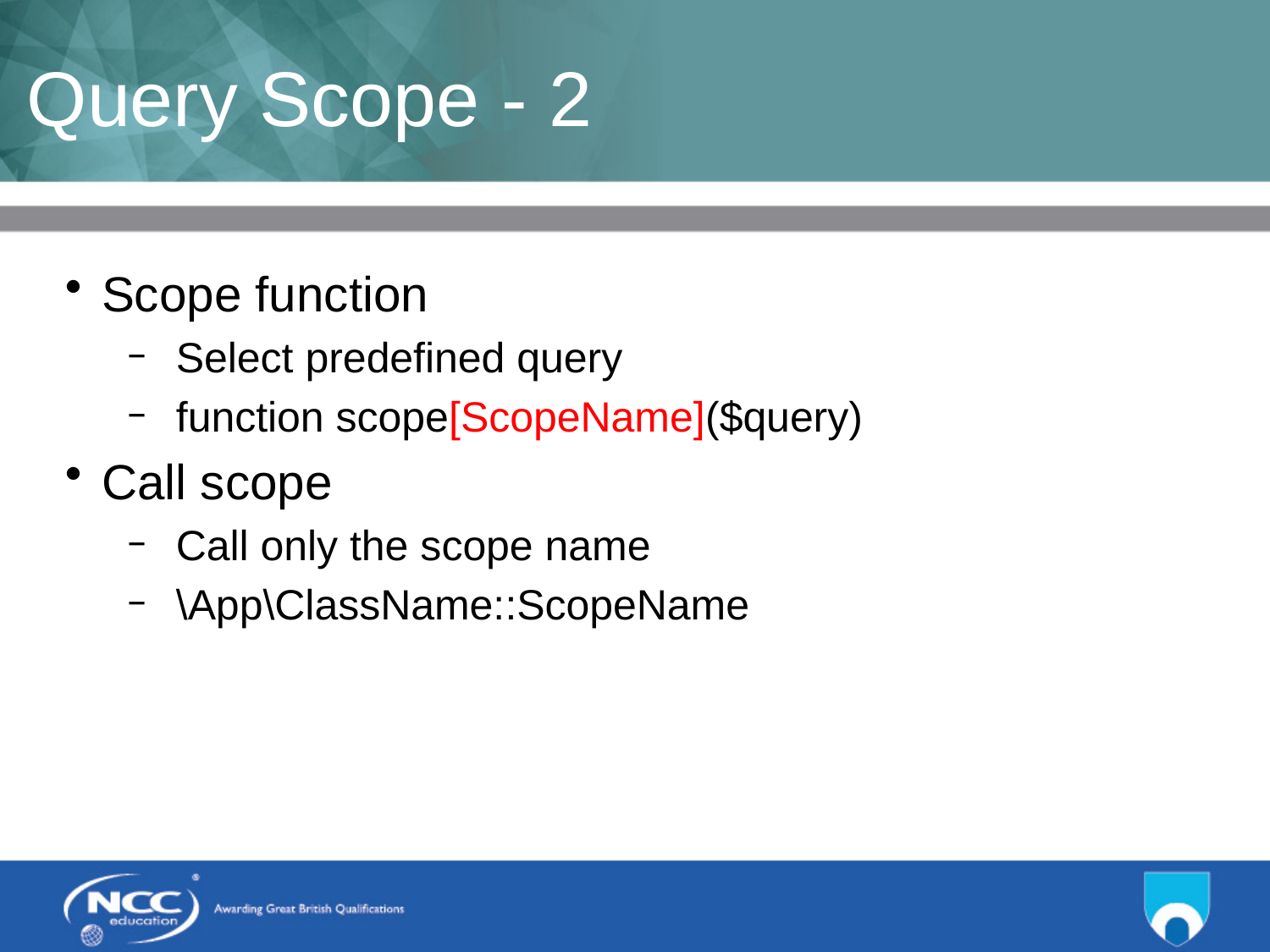

# Query Scope - 2
Scope function
Select predefined query
function scope[ScopeName]($query)
Call scope
Call only the scope name
\App\ClassName::ScopeName